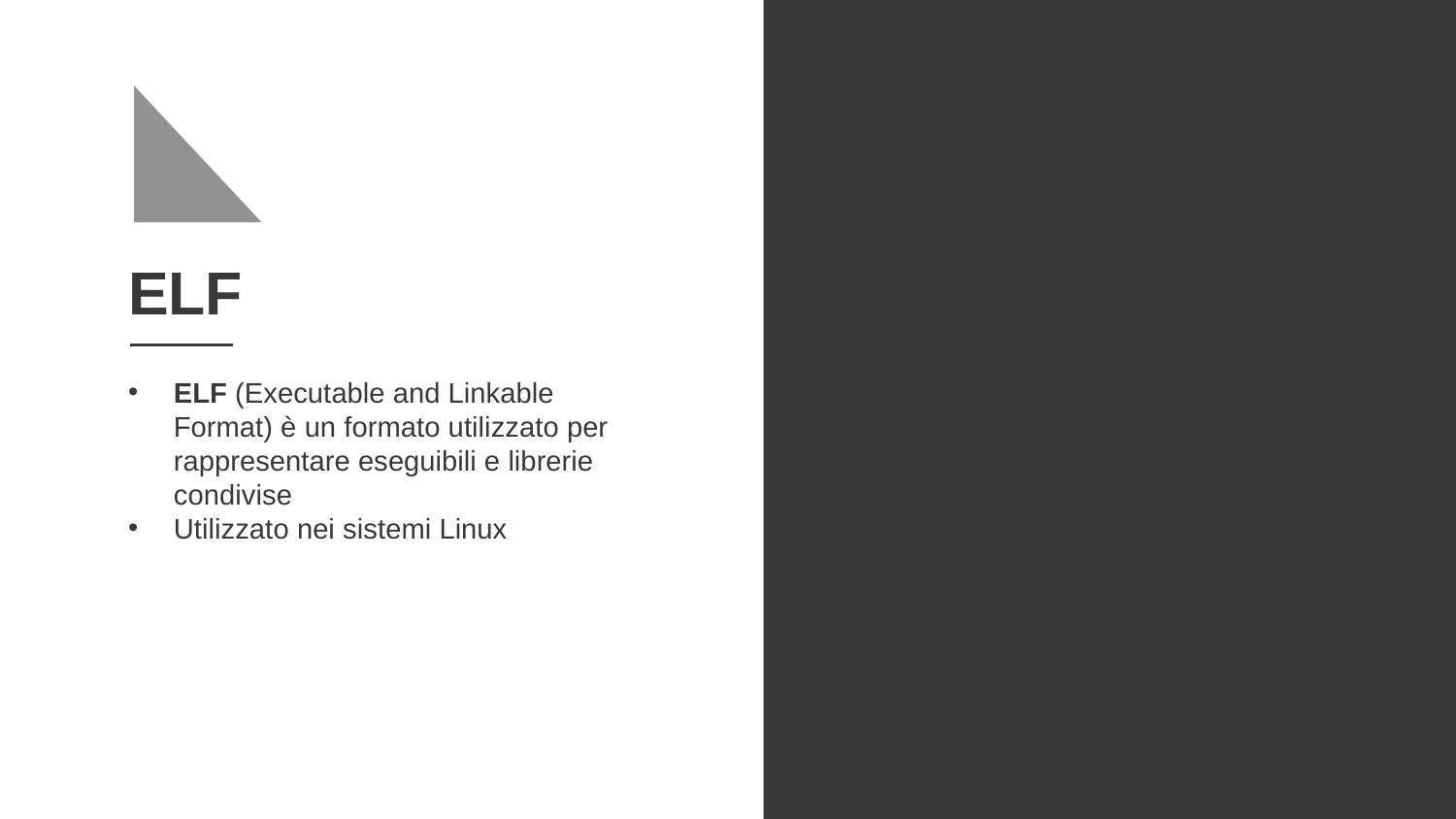

# ELF
ELF (Executable and Linkable Format) è un formato utilizzato per rappresentare eseguibili e librerie condivise
Utilizzato nei sistemi Linux